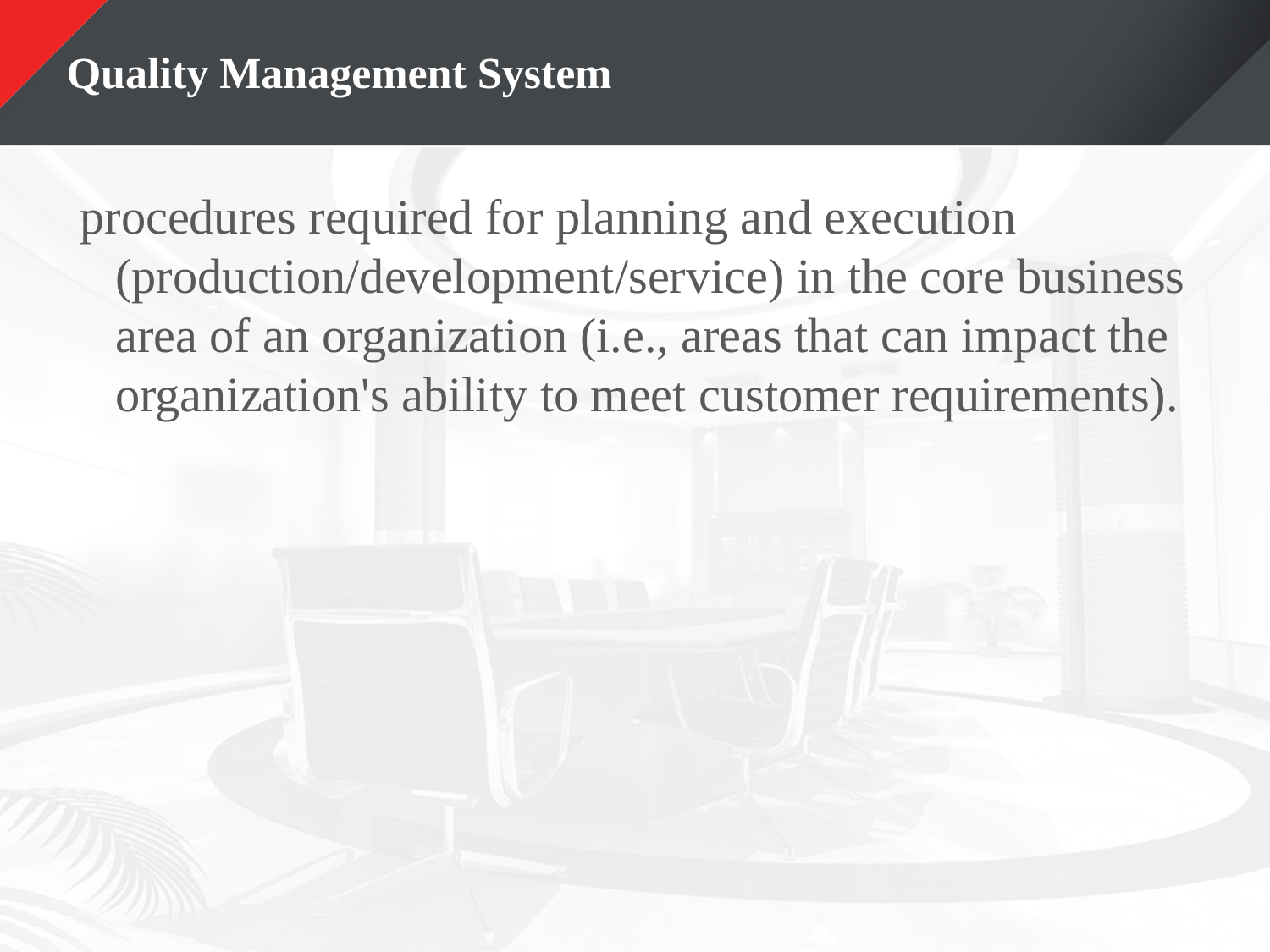

# Quality Management System
 procedures required for planning and execution (production/development/service) in the core business area of an organization (i.e., areas that can impact the organization's ability to meet customer requirements).